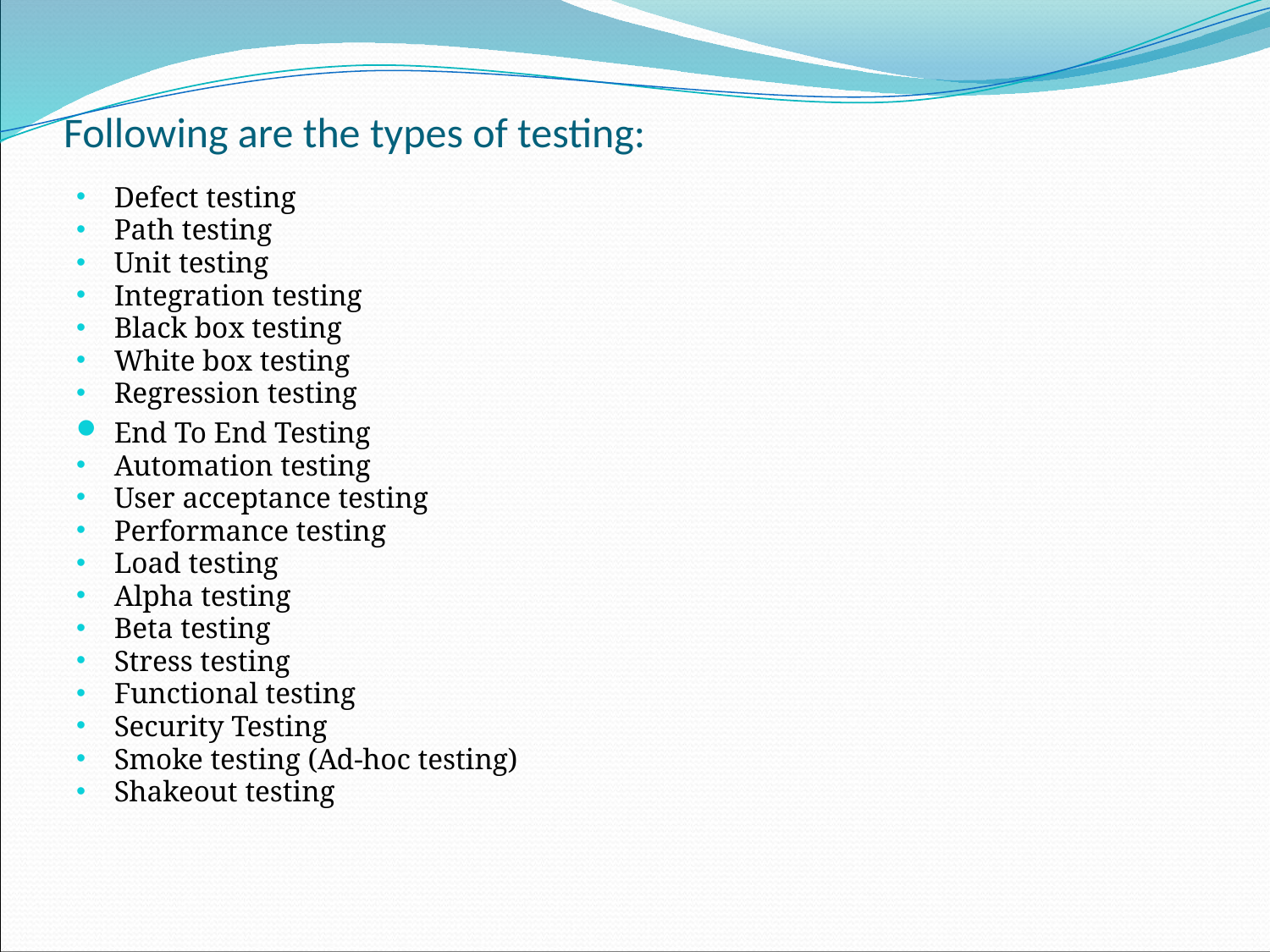

# Following are the types of testing:
Defect testing
Path testing
Unit testing
Integration testing
Black box testing
White box testing
Regression testing
End To End Testing
Automation testing
User acceptance testing
Performance testing
Load testing
Alpha testing
Beta testing
Stress testing
Functional testing
Security Testing
Smoke testing (Ad-hoc testing)
Shakeout testing